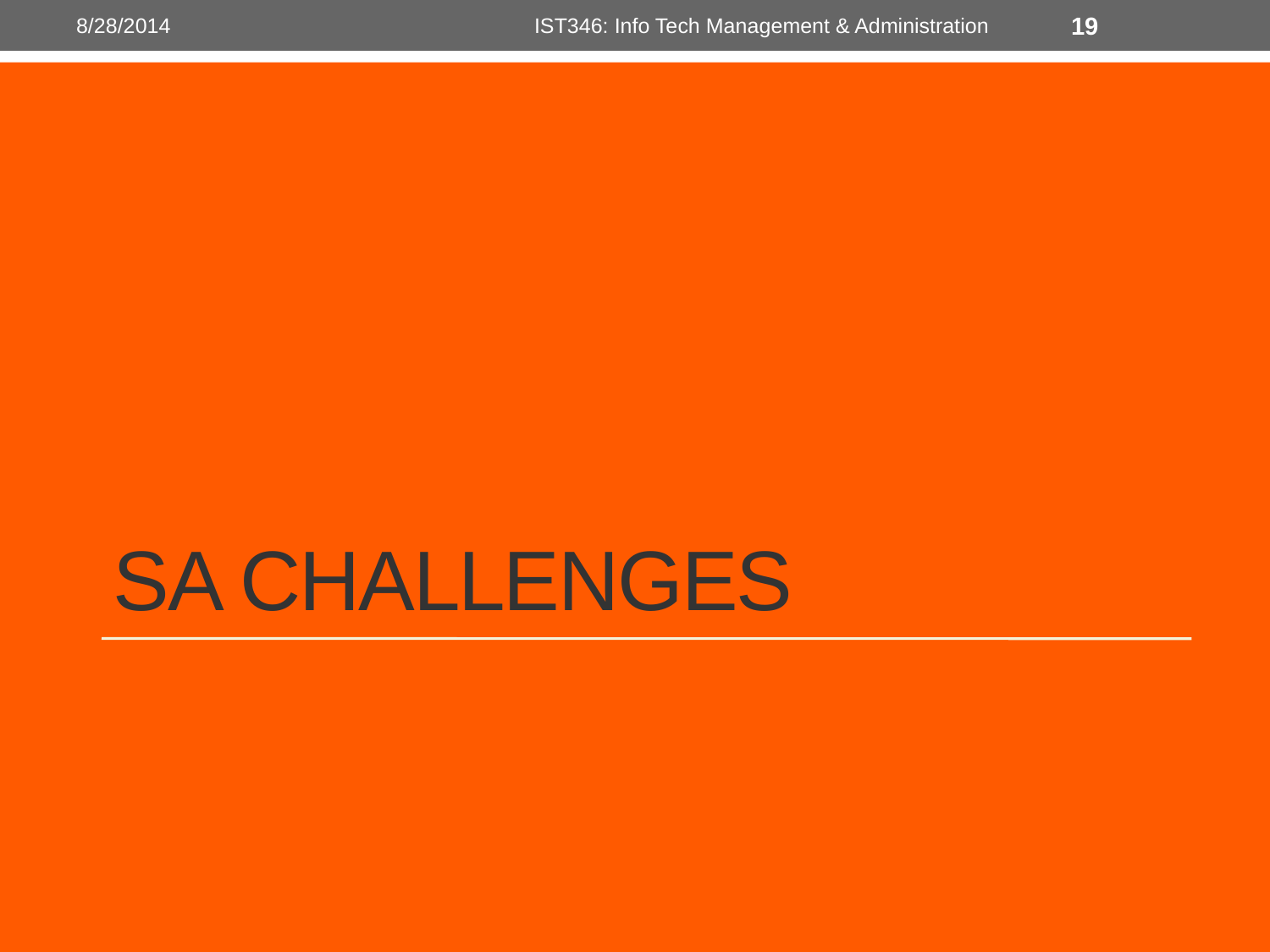

8/28/2014
IST346: Info Tech Management & Administration
19
# SA Challenges